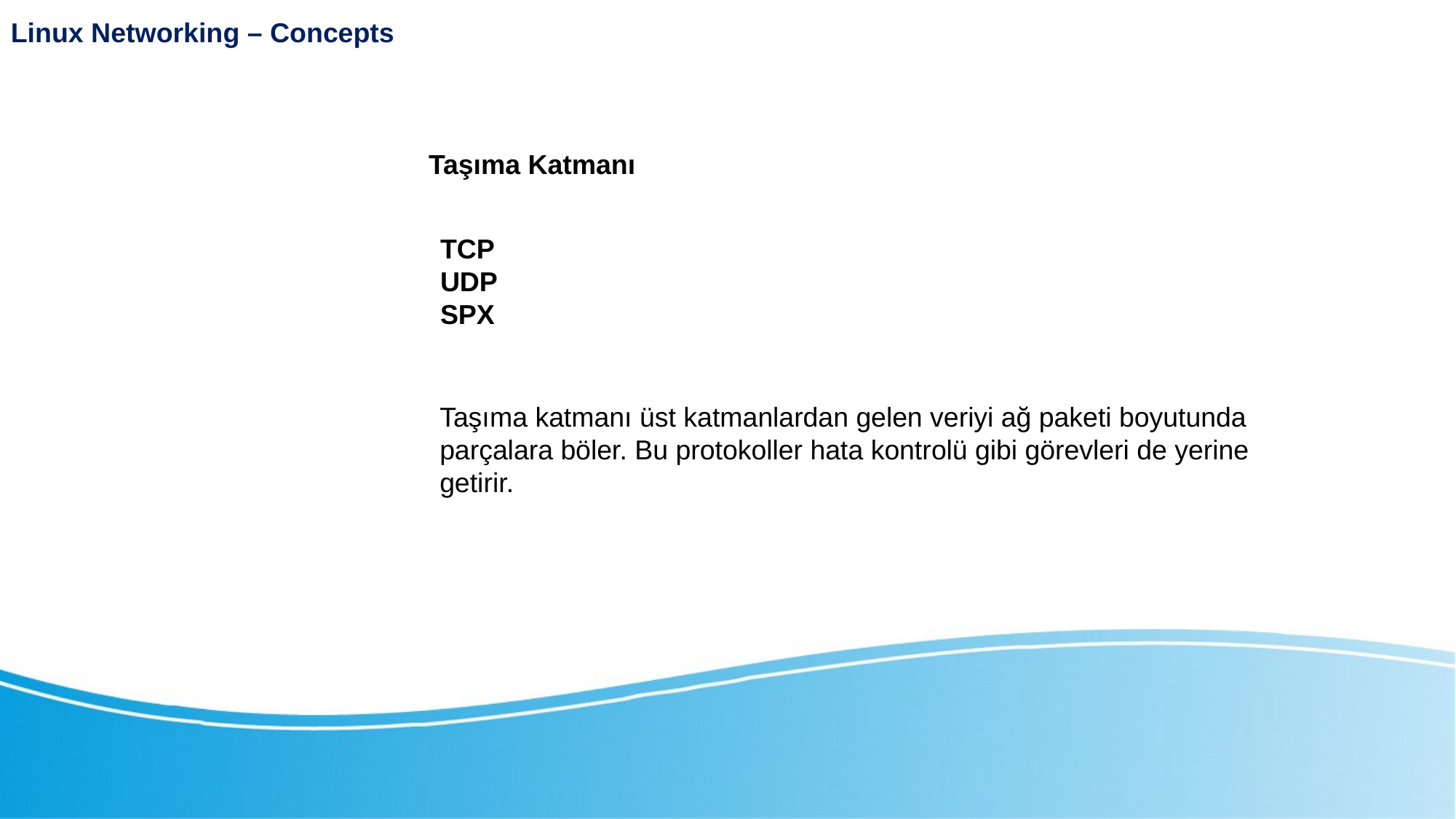

Linux Networking – Concepts
Taşıma Katmanı
Linux Networking
TCP
UDP
SPX
Taşıma katmanı üst katmanlardan gelen veriyi ağ paketi boyutunda parçalara böler. Bu protokoller hata kontrolü gibi görevleri de yerine getirir.